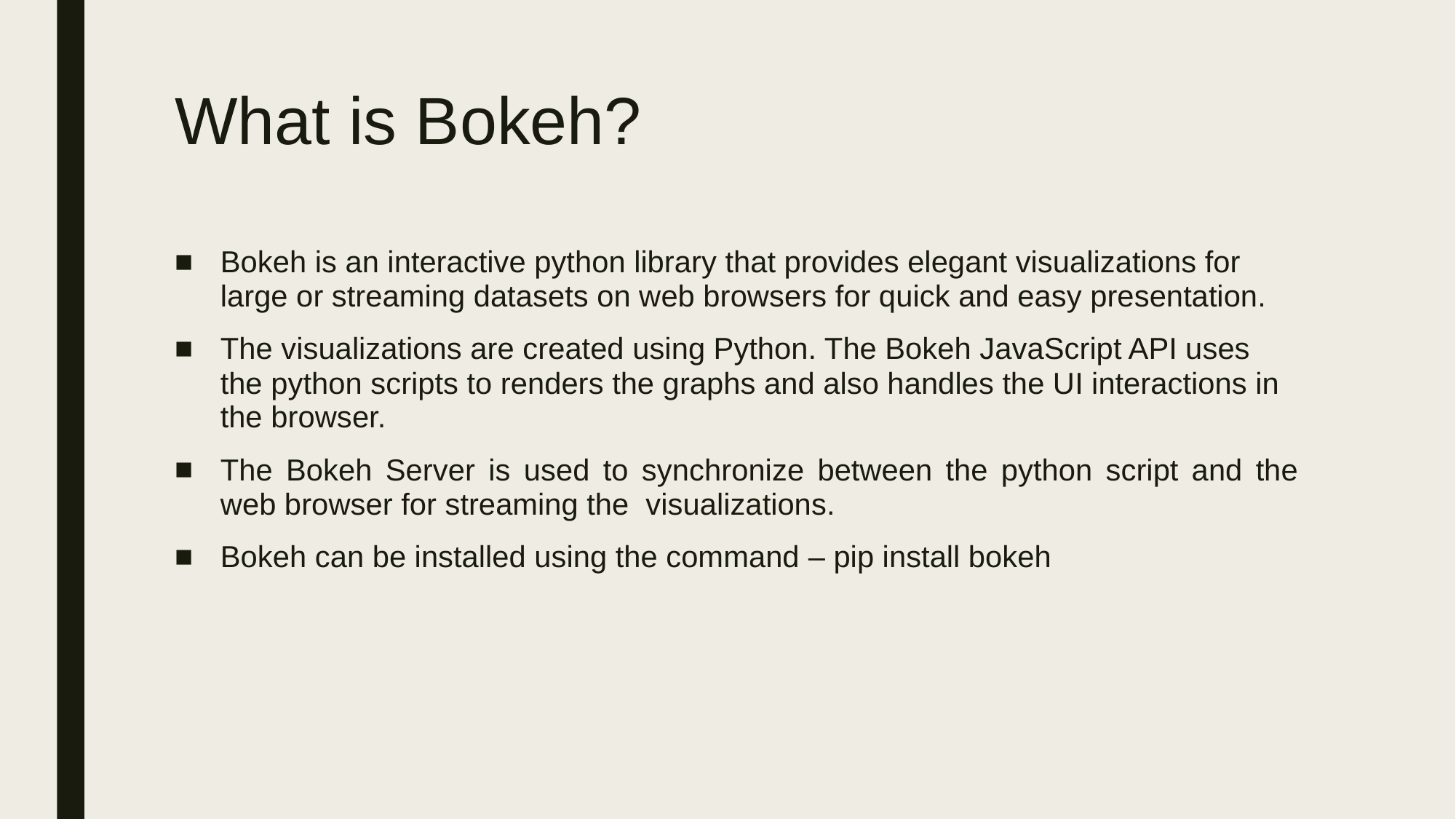

# What is Bokeh?

Bokeh is an interactive python library that provides elegant visualizations for large or streaming datasets on web browsers for quick and easy presentation.
The visualizations are created using Python. The Bokeh JavaScript API uses the python scripts to renders the graphs and also handles the UI interactions in the browser.
The Bokeh Server is used to synchronize between the python script and the web browser for streaming the  visualizations.
Bokeh can be installed using the command – pip install bokeh